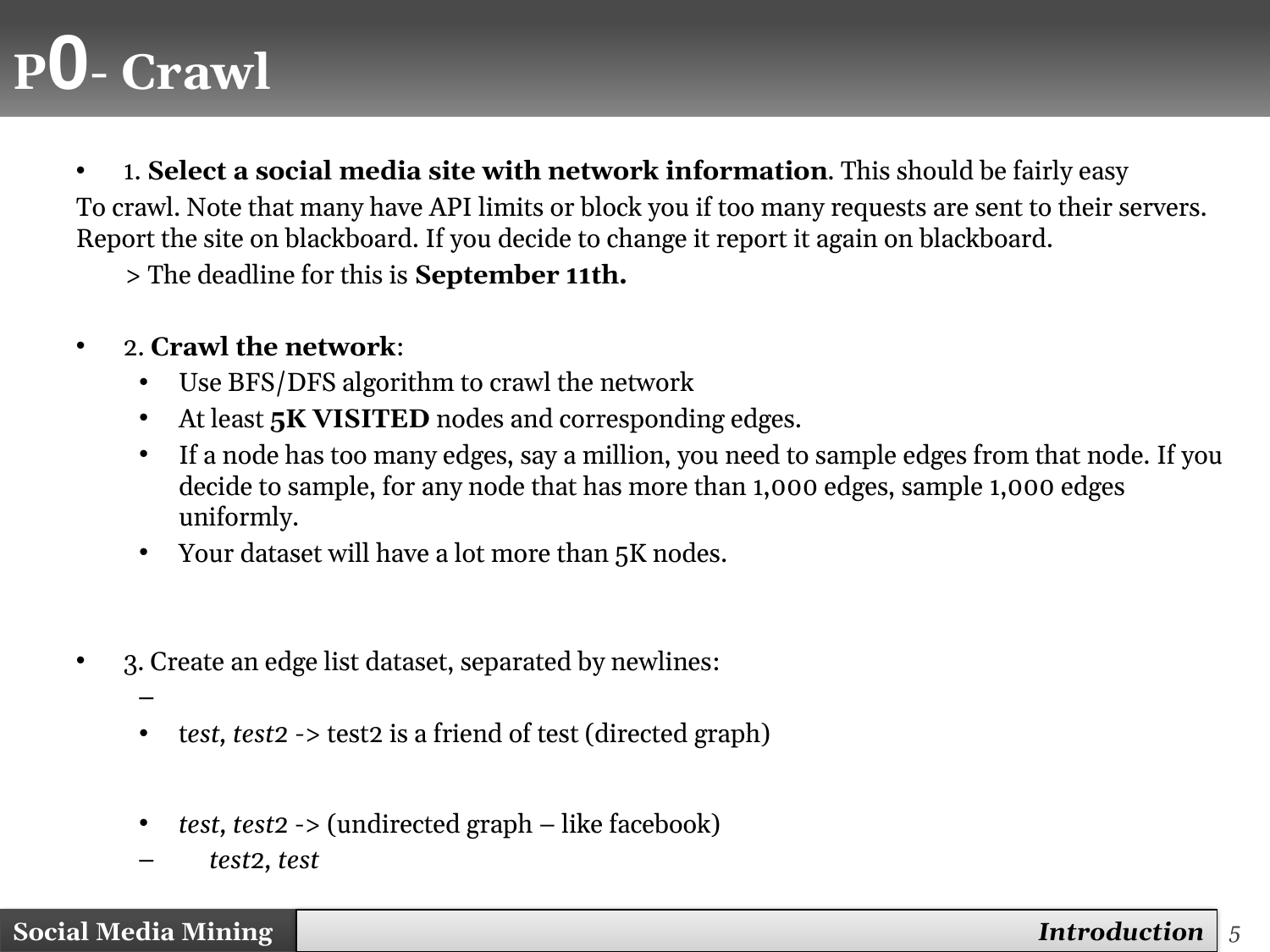

# P0- Crawl
1. Select a social media site with network information. This should be fairly easy
To crawl. Note that many have API limits or block you if too many requests are sent to their servers. Report the site on blackboard. If you decide to change it report it again on blackboard.
        > The deadline for this is September 11th.

2. Crawl the network:
Use BFS/DFS algorithm to crawl the network
At least 5K VISITED nodes and corresponding edges.
If a node has too many edges, say a million, you need to sample edges from that node. If you decide to sample, for any node that has more than 1,000 edges, sample 1,000 edges uniformly.
Your dataset will have a lot more than 5K nodes.

3. Create an edge list dataset, separated by newlines:

test, test2 -> test2 is a friend of test (directed graph)

test, test2 -> (undirected graph – like facebook)
     test2, test